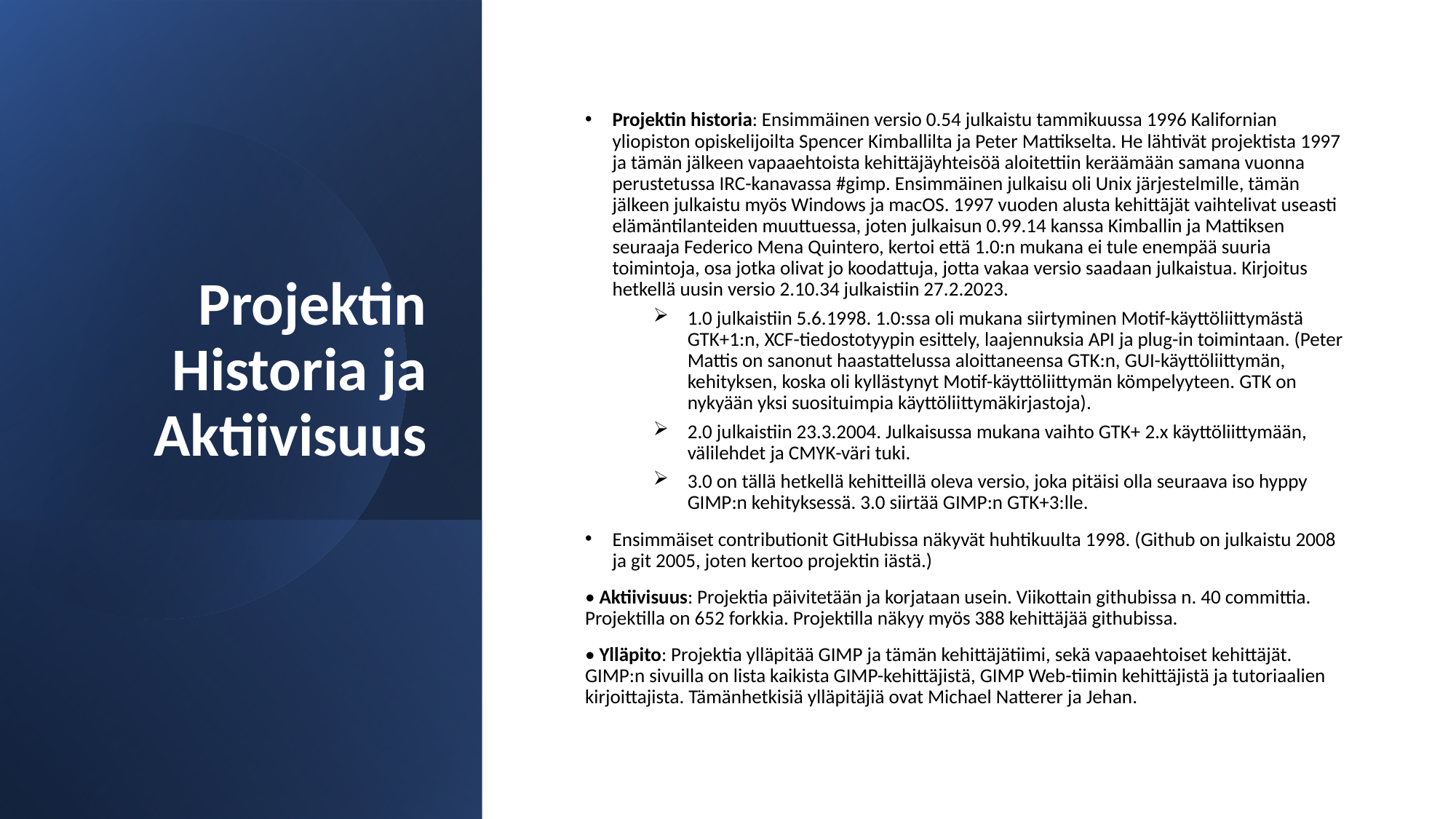

# Projektin Historia ja Aktiivisuus
Projektin historia: Ensimmäinen versio 0.54 julkaistu tammikuussa 1996 Kalifornian yliopiston opiskelijoilta Spencer Kimballilta ja Peter Mattikselta. He lähtivät projektista 1997 ja tämän jälkeen vapaaehtoista kehittäjäyhteisöä aloitettiin keräämään samana vuonna perustetussa IRC-kanavassa #gimp. Ensimmäinen julkaisu oli Unix järjestelmille, tämän jälkeen julkaistu myös Windows ja macOS. 1997 vuoden alusta kehittäjät vaihtelivat useasti elämäntilanteiden muuttuessa, joten julkaisun 0.99.14 kanssa Kimballin ja Mattiksen seuraaja Federico Mena Quintero, kertoi että 1.0:n mukana ei tule enempää suuria toimintoja, osa jotka olivat jo koodattuja, jotta vakaa versio saadaan julkaistua. Kirjoitus hetkellä uusin versio 2.10.34 julkaistiin 27.2.2023.
1.0 julkaistiin 5.6.1998. 1.0:ssa oli mukana siirtyminen Motif-käyttöliittymästä GTK+1:n, XCF-tiedostotyypin esittely, laajennuksia API ja plug-in toimintaan. (Peter Mattis on sanonut haastattelussa aloittaneensa GTK:n, GUI-käyttöliittymän, kehityksen, koska oli kyllästynyt Motif-käyttöliittymän kömpelyyteen. GTK on nykyään yksi suosituimpia käyttöliittymäkirjastoja).
2.0 julkaistiin 23.3.2004. Julkaisussa mukana vaihto GTK+ 2.x käyttöliittymään, välilehdet ja CMYK-väri tuki.
3.0 on tällä hetkellä kehitteillä oleva versio, joka pitäisi olla seuraava iso hyppy GIMP:n kehityksessä. 3.0 siirtää GIMP:n GTK+3:lle.
Ensimmäiset contributionit GitHubissa näkyvät huhtikuulta 1998. (Github on julkaistu 2008 ja git 2005, joten kertoo projektin iästä.)
• Aktiivisuus: Projektia päivitetään ja korjataan usein. Viikottain githubissa n. 40 committia. Projektilla on 652 forkkia. Projektilla näkyy myös 388 kehittäjää githubissa.
• Ylläpito: Projektia ylläpitää GIMP ja tämän kehittäjätiimi, sekä vapaaehtoiset kehittäjät. GIMP:n sivuilla on lista kaikista GIMP-kehittäjistä, GIMP Web-tiimin kehittäjistä ja tutoriaalien kirjoittajista. Tämänhetkisiä ylläpitäjiä ovat Michael Natterer ja Jehan.